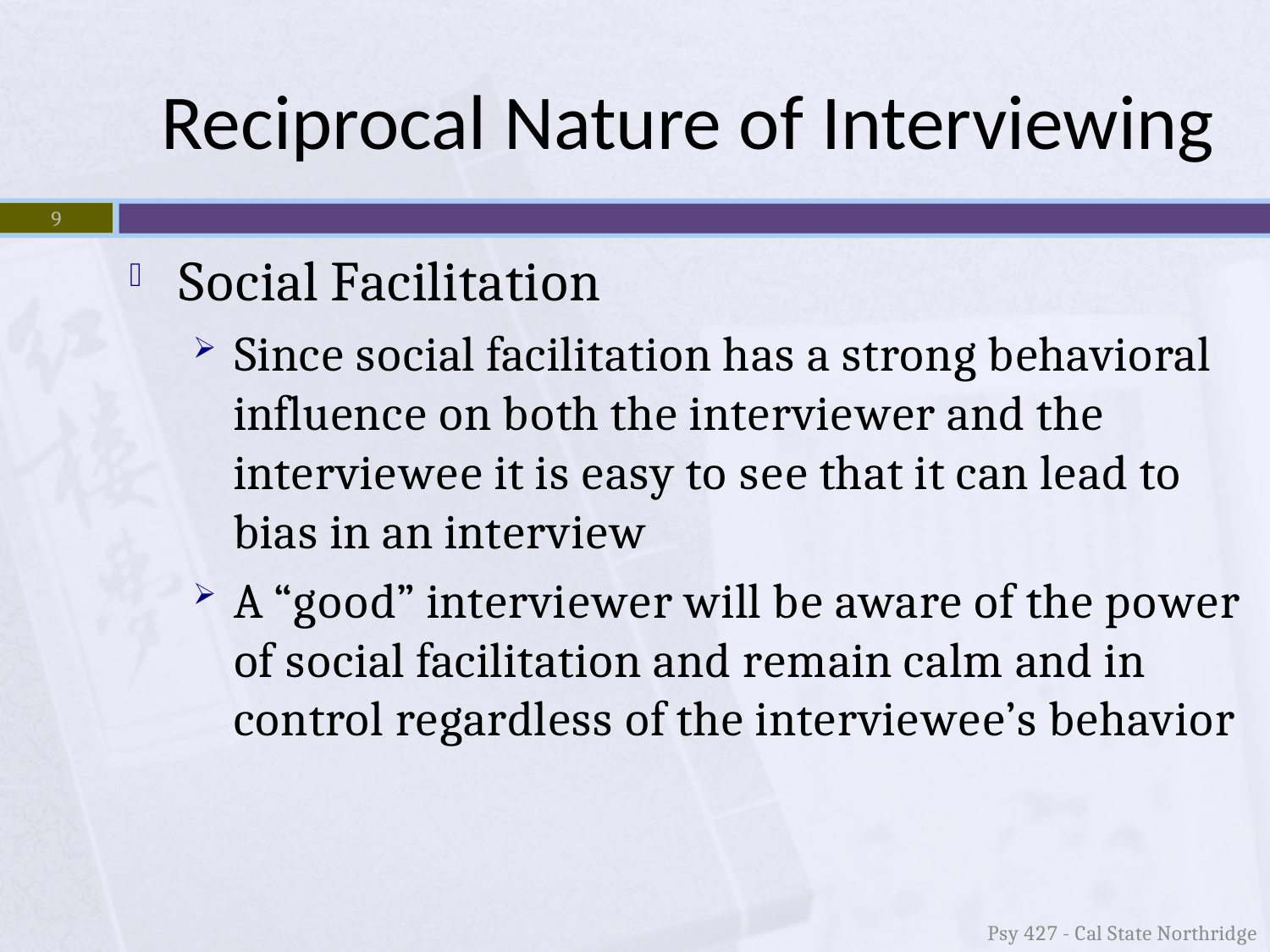

# Reciprocal Nature of Interviewing
9
Social Facilitation
Since social facilitation has a strong behavioral influence on both the interviewer and the interviewee it is easy to see that it can lead to bias in an interview
A “good” interviewer will be aware of the power of social facilitation and remain calm and in control regardless of the interviewee’s behavior
Psy 427 - Cal State Northridge